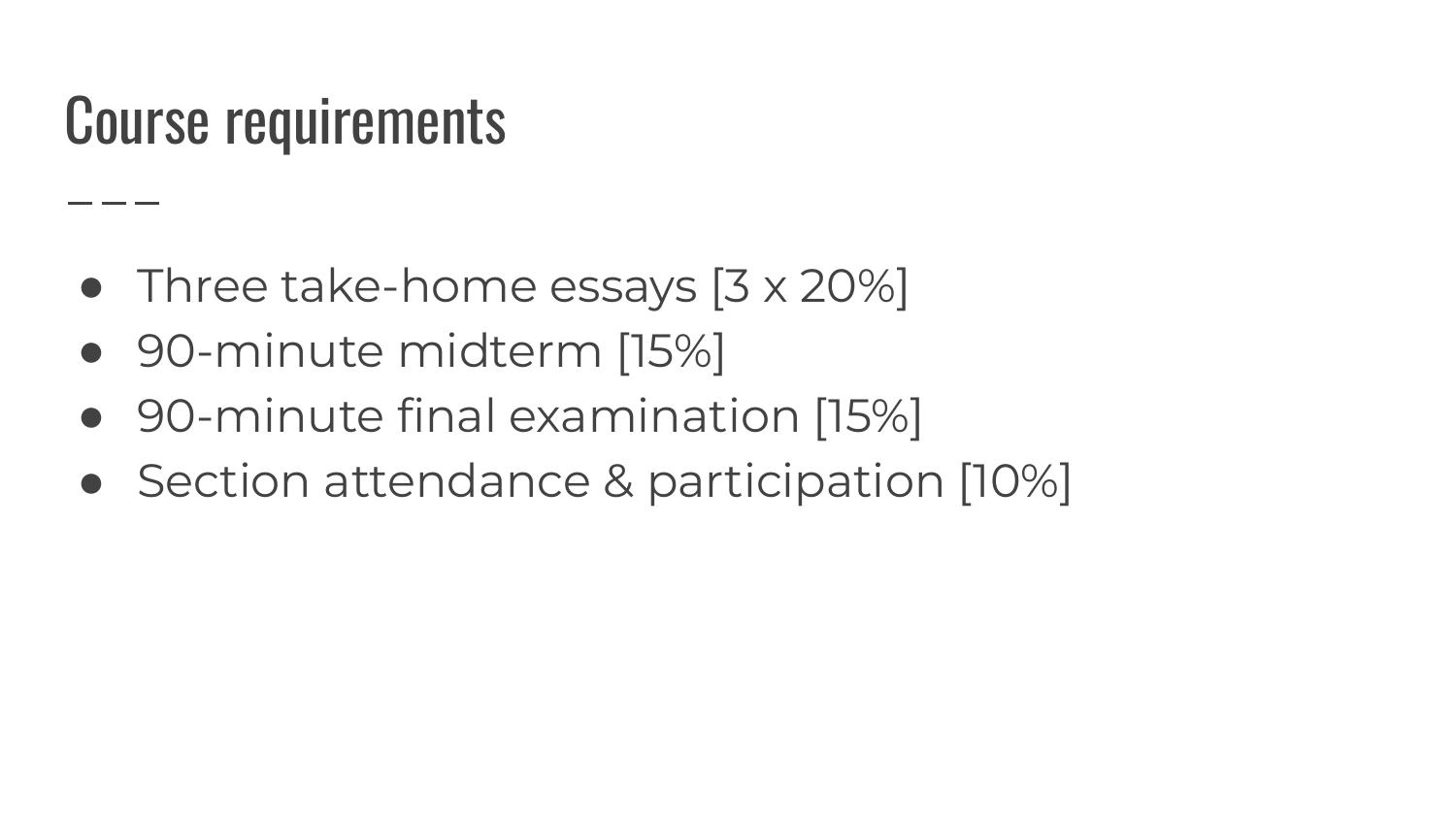

# Course requirements
Three take-home essays [3 x 20%]
90-minute midterm [15%]
90-minute final examination [15%]
Section attendance & participation [10%]